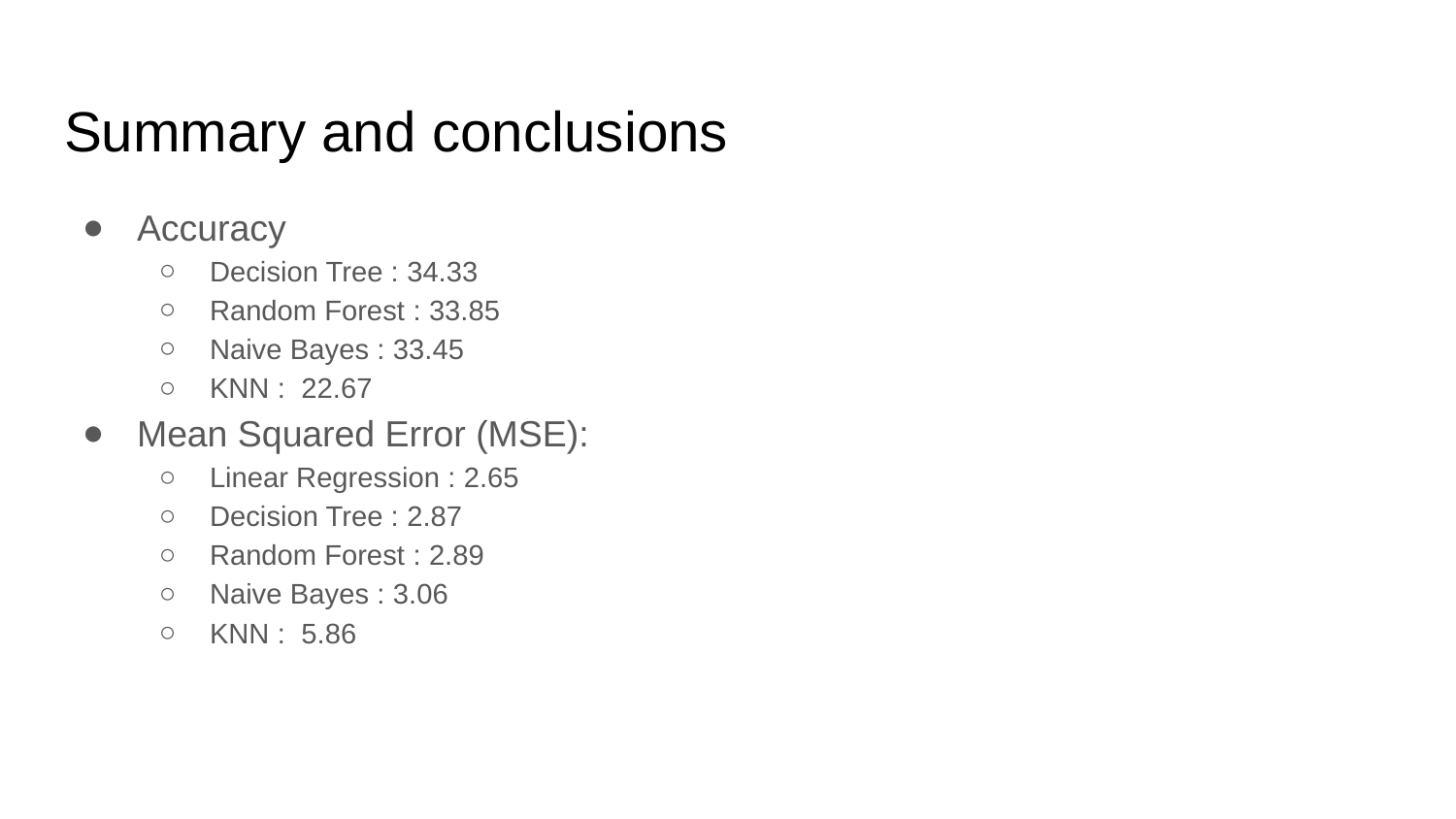

# Summary and conclusions
Accuracy
Decision Tree : 34.33
Random Forest : 33.85
Naive Bayes : 33.45
KNN :  22.67
Mean Squared Error (MSE):
Linear Regression : 2.65
Decision Tree : 2.87
Random Forest : 2.89
Naive Bayes : 3.06
KNN :  5.86